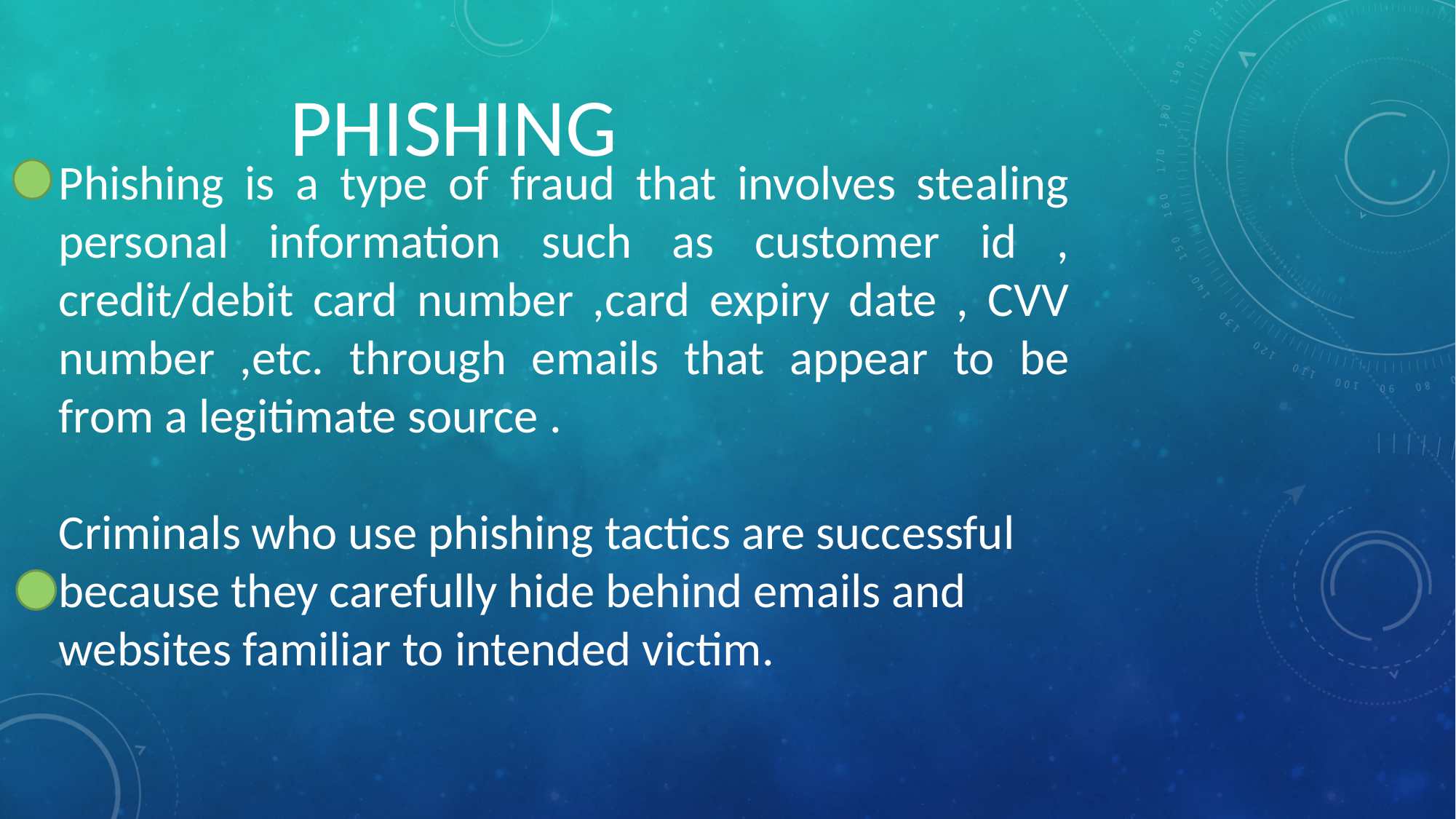

PHISHING
Phishing is a type of fraud that involves stealing personal information such as customer id , credit/debit card number ,card expiry date , CVV number ,etc. through emails that appear to be from a legitimate source .

Criminals who use phishing tactics are successful because they carefully hide behind emails and websites familiar to intended victim.